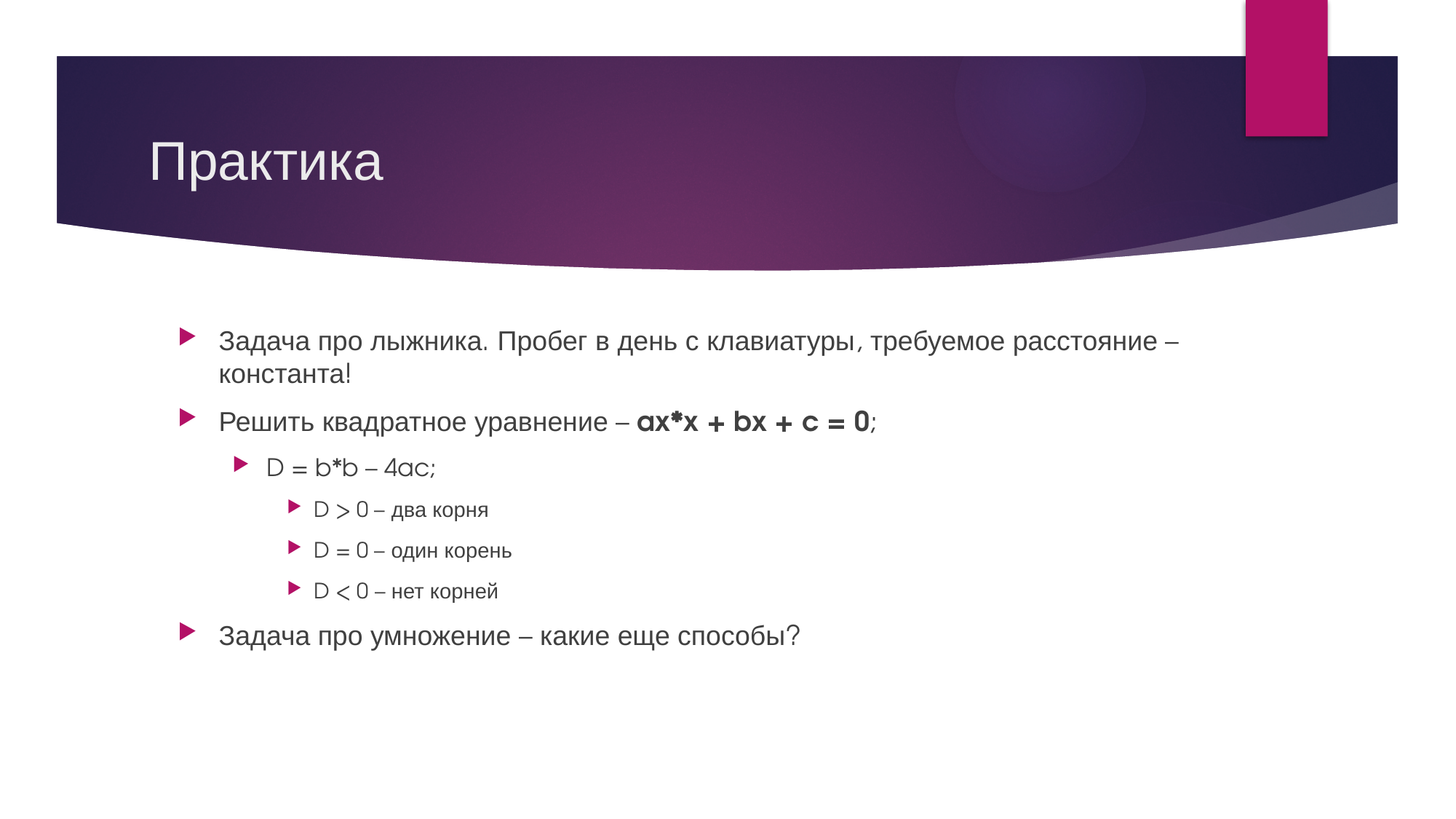

# Практика
Задача про лыжника. Пробег в день с клавиатуры, требуемое расстояние – константа!
Решить квадратное уравнение – ax*x + bx + c = 0;
D = b*b – 4ac;
D > 0 – два корня
D = 0 – один корень
D < 0 – нет корней
Задача про умножение – какие еще способы?